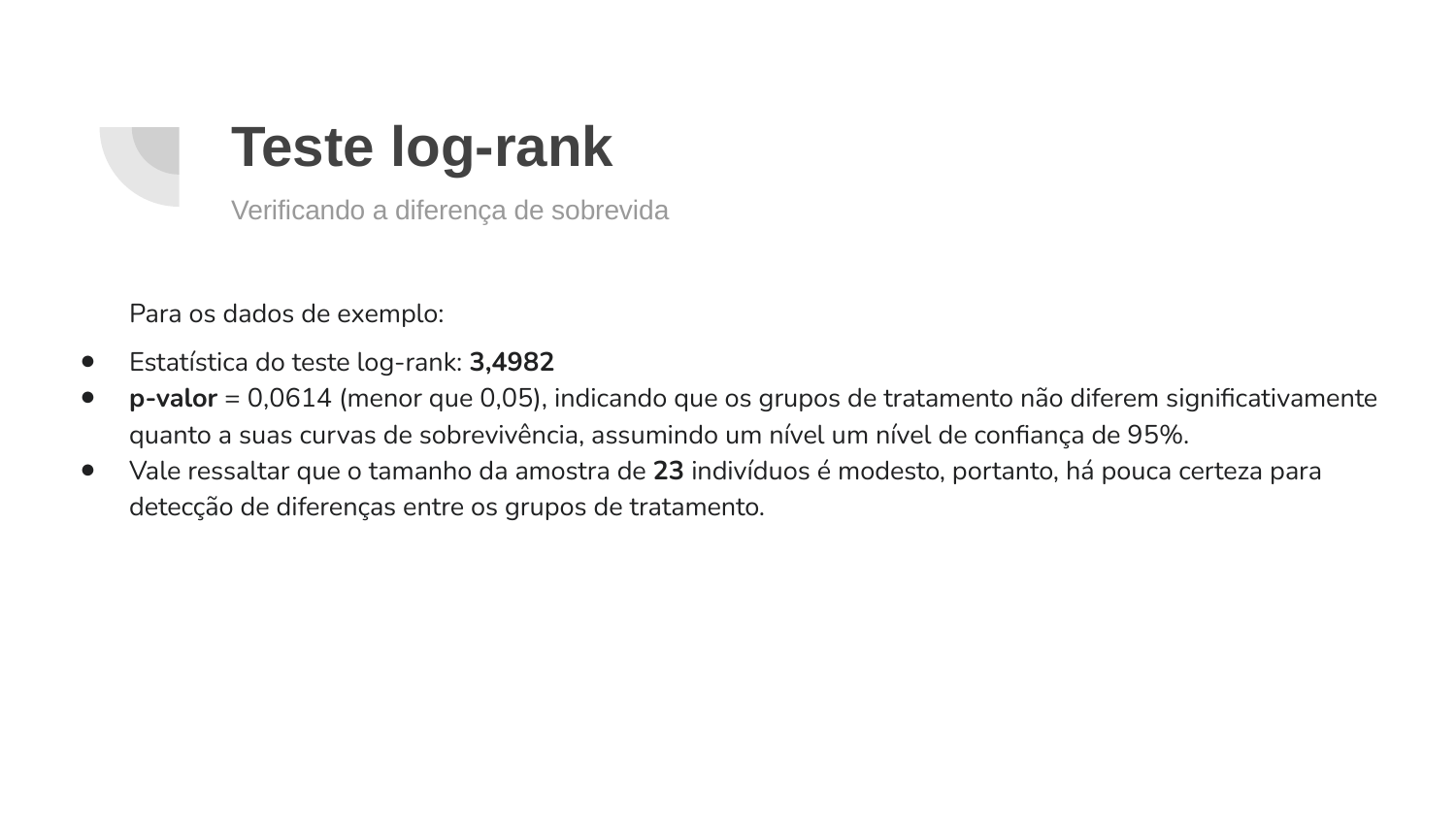

# Teste log-rank
Verificando a diferença de sobrevida

Para os dados de exemplo:
Estatística do teste log-rank: 3,4982
p-valor = 0,0614 (menor que 0,05), indicando que os grupos de tratamento não diferem significativamente quanto a suas curvas de sobrevivência, assumindo um nível um nível de confiança de 95%.
Vale ressaltar que o tamanho da amostra de 23 indivíduos é modesto, portanto, há pouca certeza para detecção de diferenças entre os grupos de tratamento.